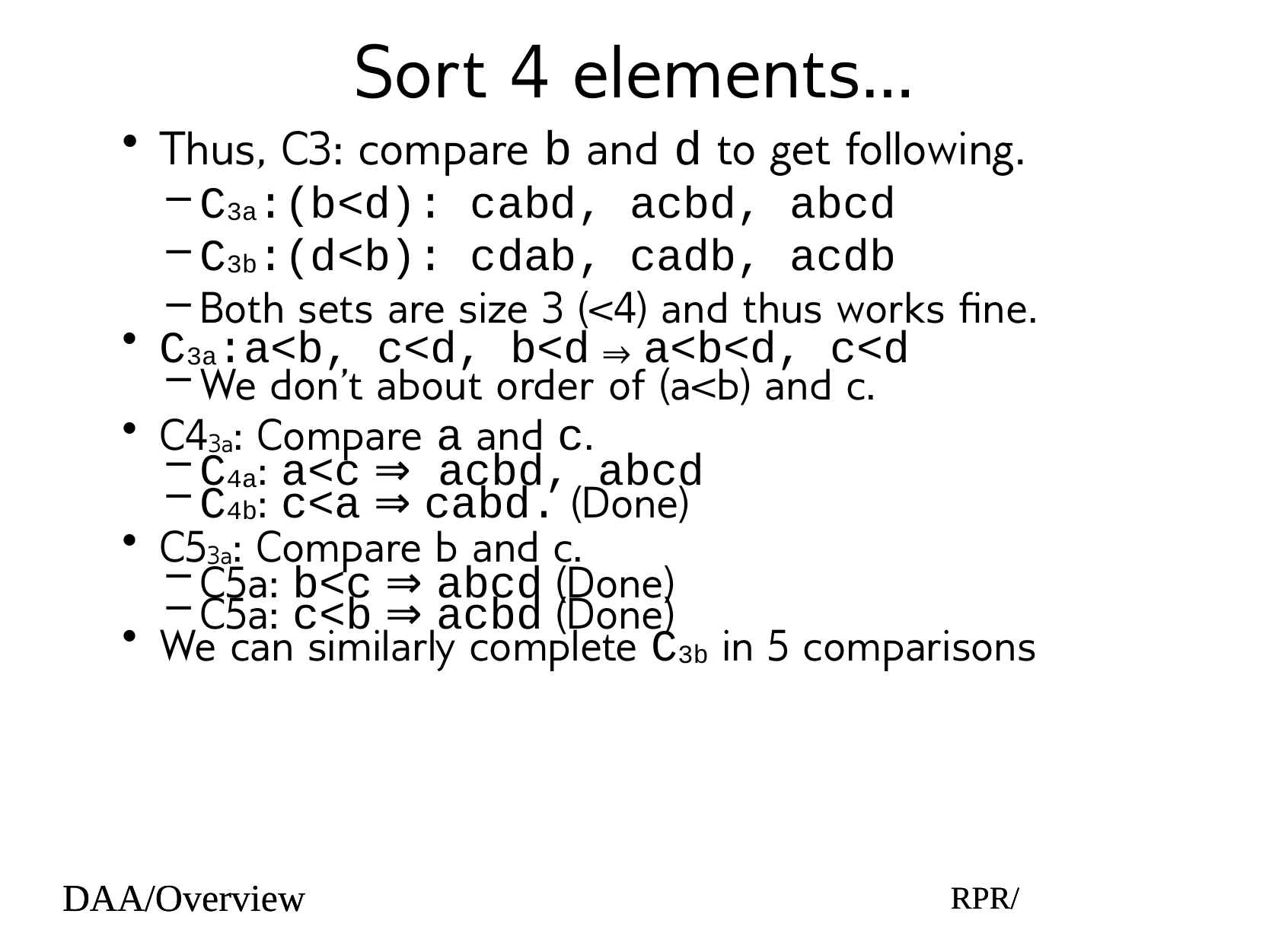

# Sort 4 elements…
Thus, C3: compare b and d to get following.
C3a:(b<d): cabd, acbd, abcd
C3b:(d<b): cdab, cadb, acdb
Both sets are size 3 (<4) and thus works fine.
C3a:a<b, c<d, b<d⇒a<b<d, c<d
We don’t about order of (a<b) and c.
C43a: Compare a and c.
C4a: a<c ⇒ acbd, abcd
C4b: c<a ⇒ cabd. (Done)
C53a: Compare b and c.
C5a: b<c ⇒ abcd (Done)
C5a: c<b ⇒ acbd (Done)
We can similarly complete C3b in 5 comparisons
DAA/Overview
RPR/
8